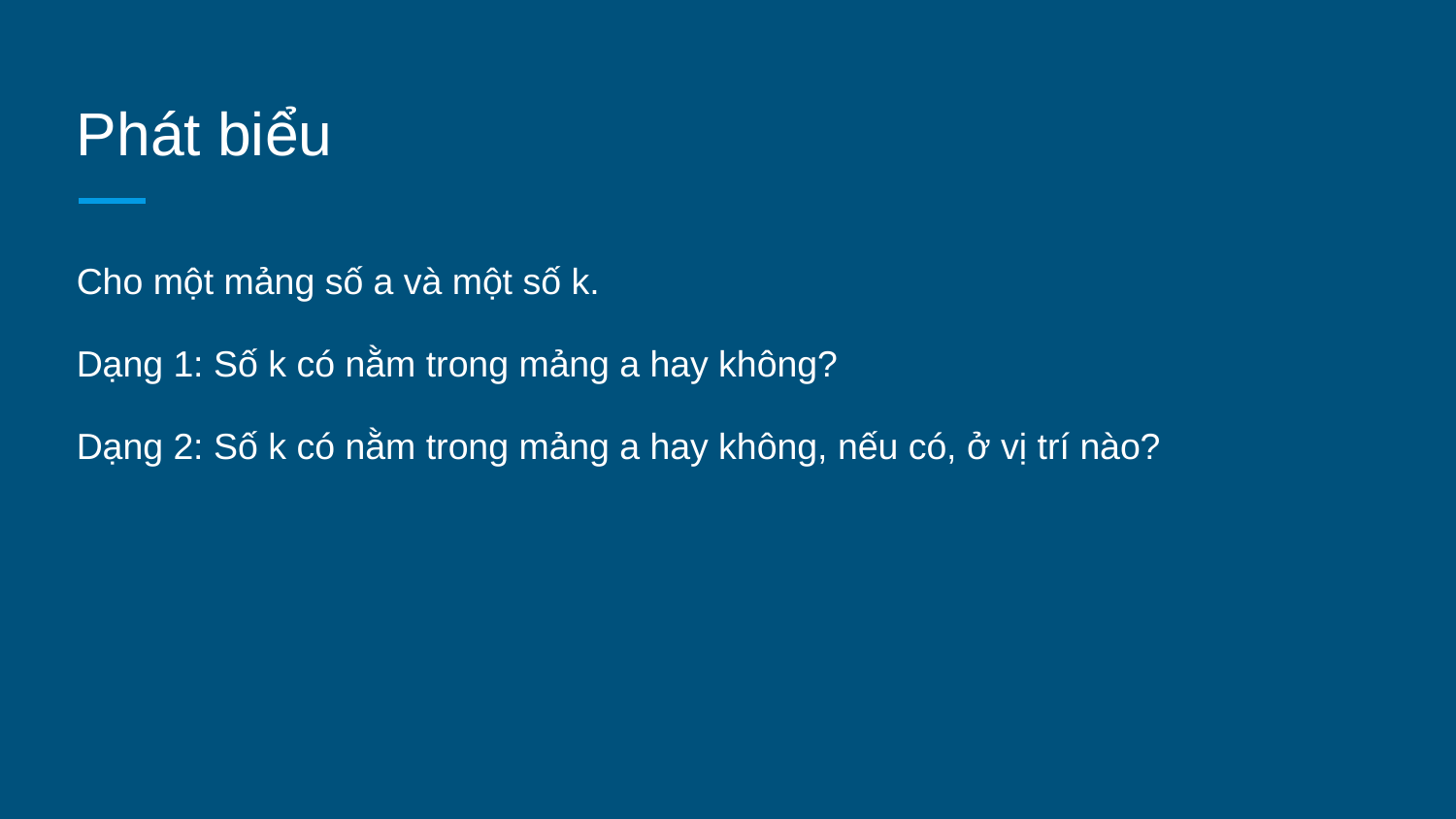

# Phát biểu
Cho một mảng số a và một số k.
Dạng 1: Số k có nằm trong mảng a hay không?
Dạng 2: Số k có nằm trong mảng a hay không, nếu có, ở vị trí nào?